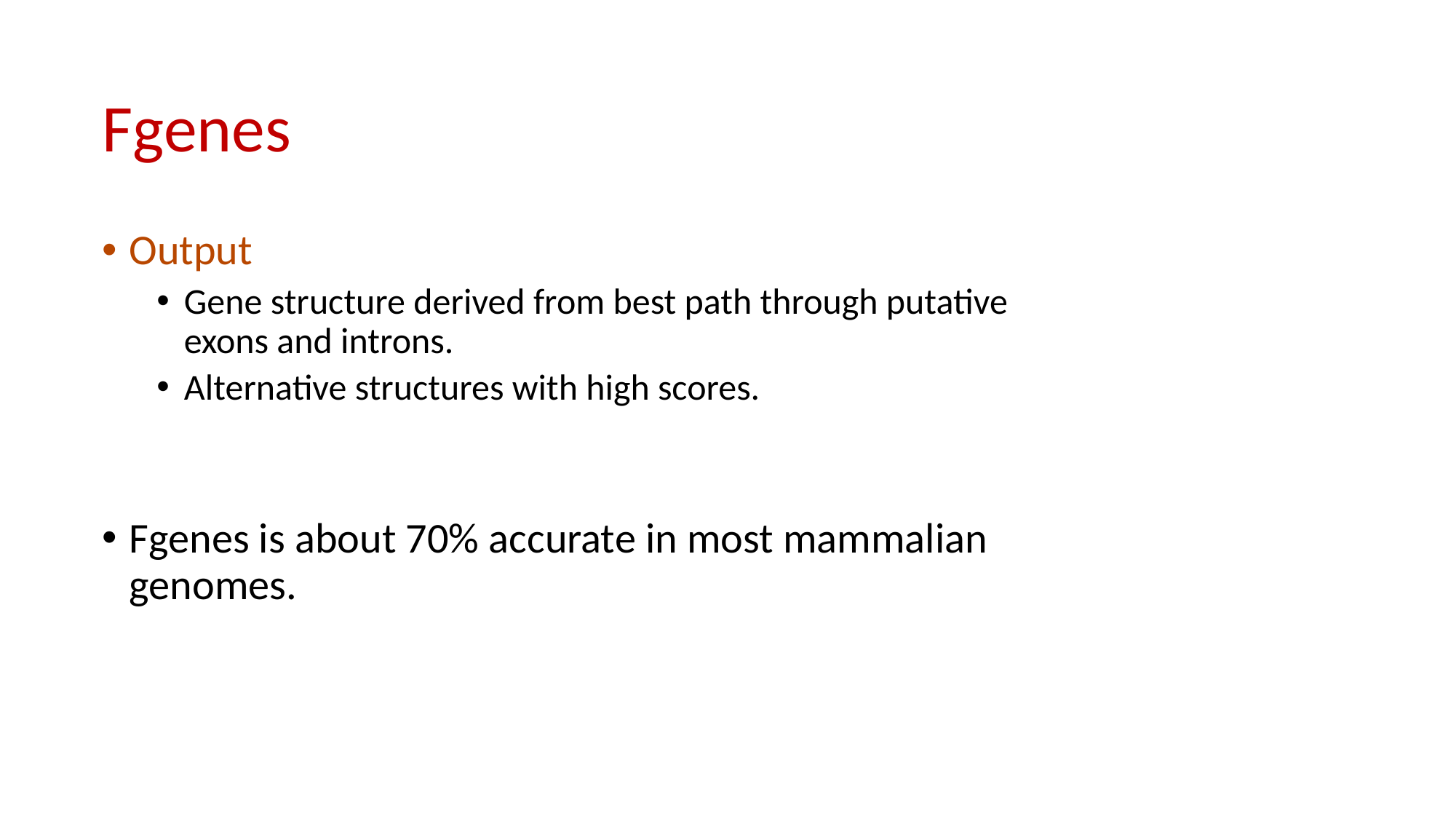

# Fgenes
Output
Gene structure derived from best path through putative exons and introns.
Alternative structures with high scores.

Fgenes is about 70% accurate in most mammalian genomes.